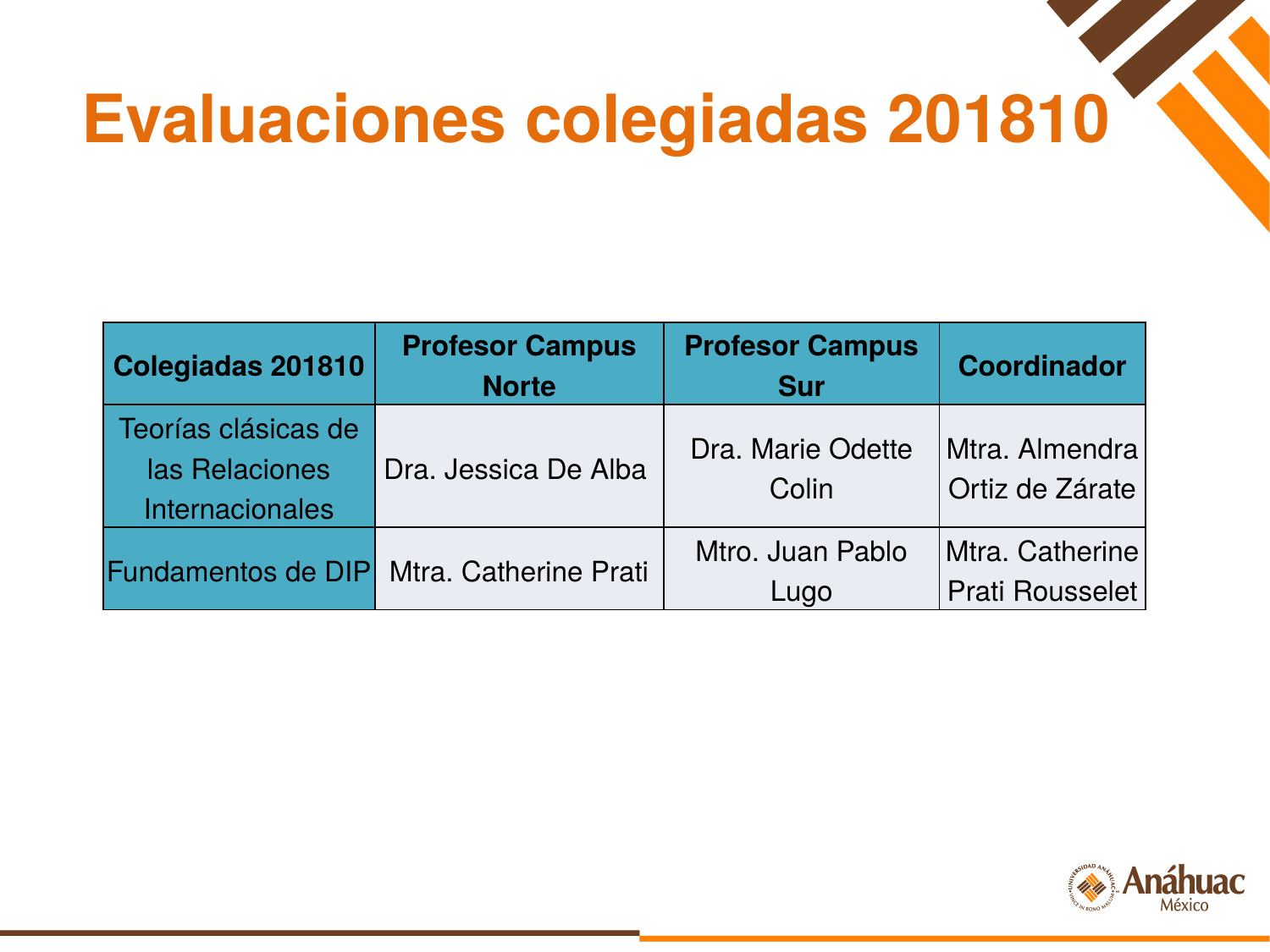

# Evaluaciones colegiadas 201810
| Colegiadas 201810 | Profesor Campus Norte | Profesor Campus Sur | Coordinador |
| --- | --- | --- | --- |
| Teorías clásicas de las Relaciones Internacionales | Dra. Jessica De Alba | Dra. Marie Odette Colin | Mtra. Almendra Ortiz de Zárate |
| Fundamentos de DIP | Mtra. Catherine Prati | Mtro. Juan Pablo Lugo | Mtra. Catherine Prati Rousselet |